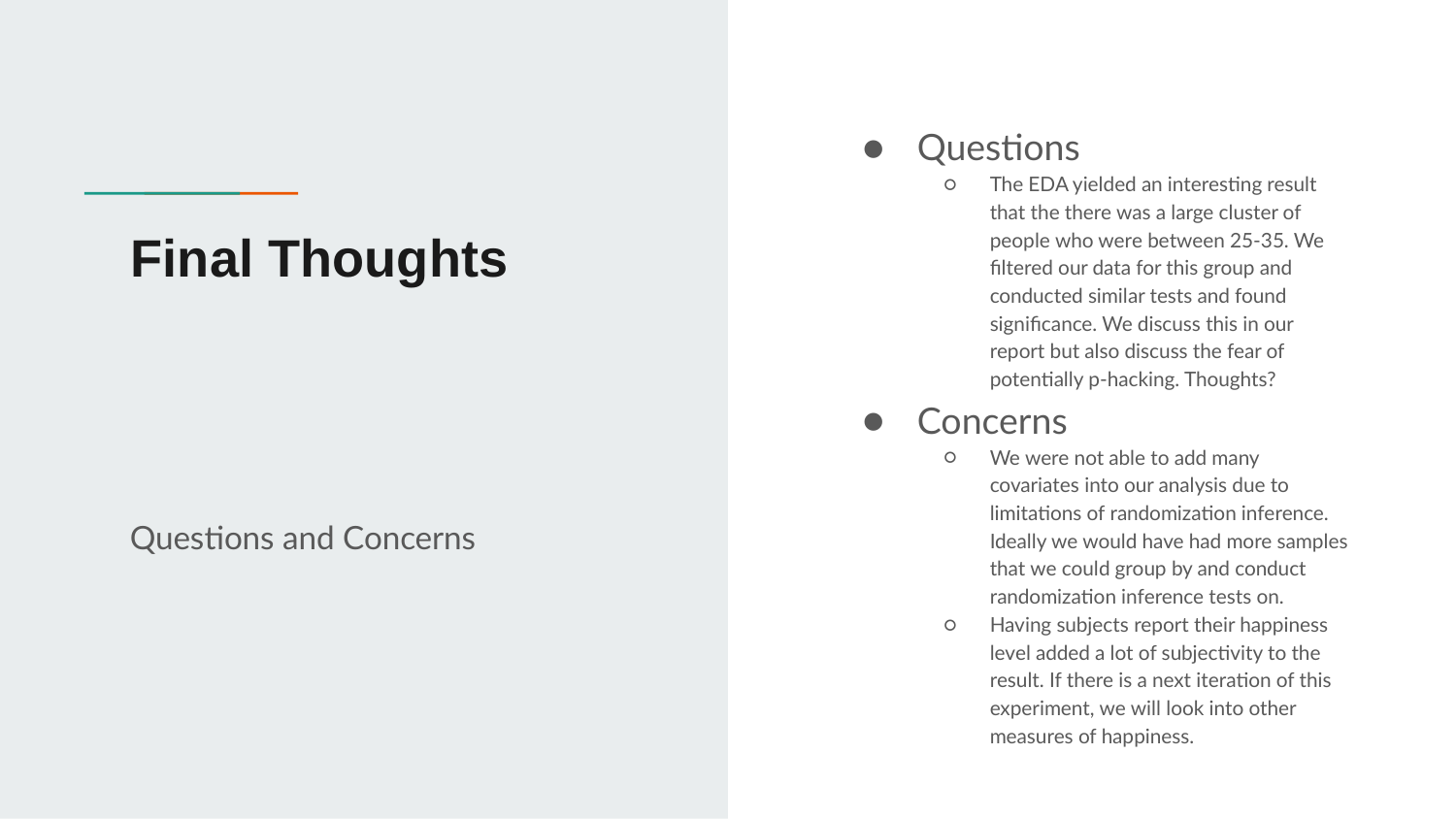

Questions
The EDA yielded an interesting result that the there was a large cluster of people who were between 25-35. We filtered our data for this group and conducted similar tests and found significance. We discuss this in our report but also discuss the fear of potentially p-hacking. Thoughts?
Concerns
We were not able to add many covariates into our analysis due to limitations of randomization inference. Ideally we would have had more samples that we could group by and conduct randomization inference tests on.
Having subjects report their happiness level added a lot of subjectivity to the result. If there is a next iteration of this experiment, we will look into other measures of happiness.
# Final Thoughts
Questions and Concerns